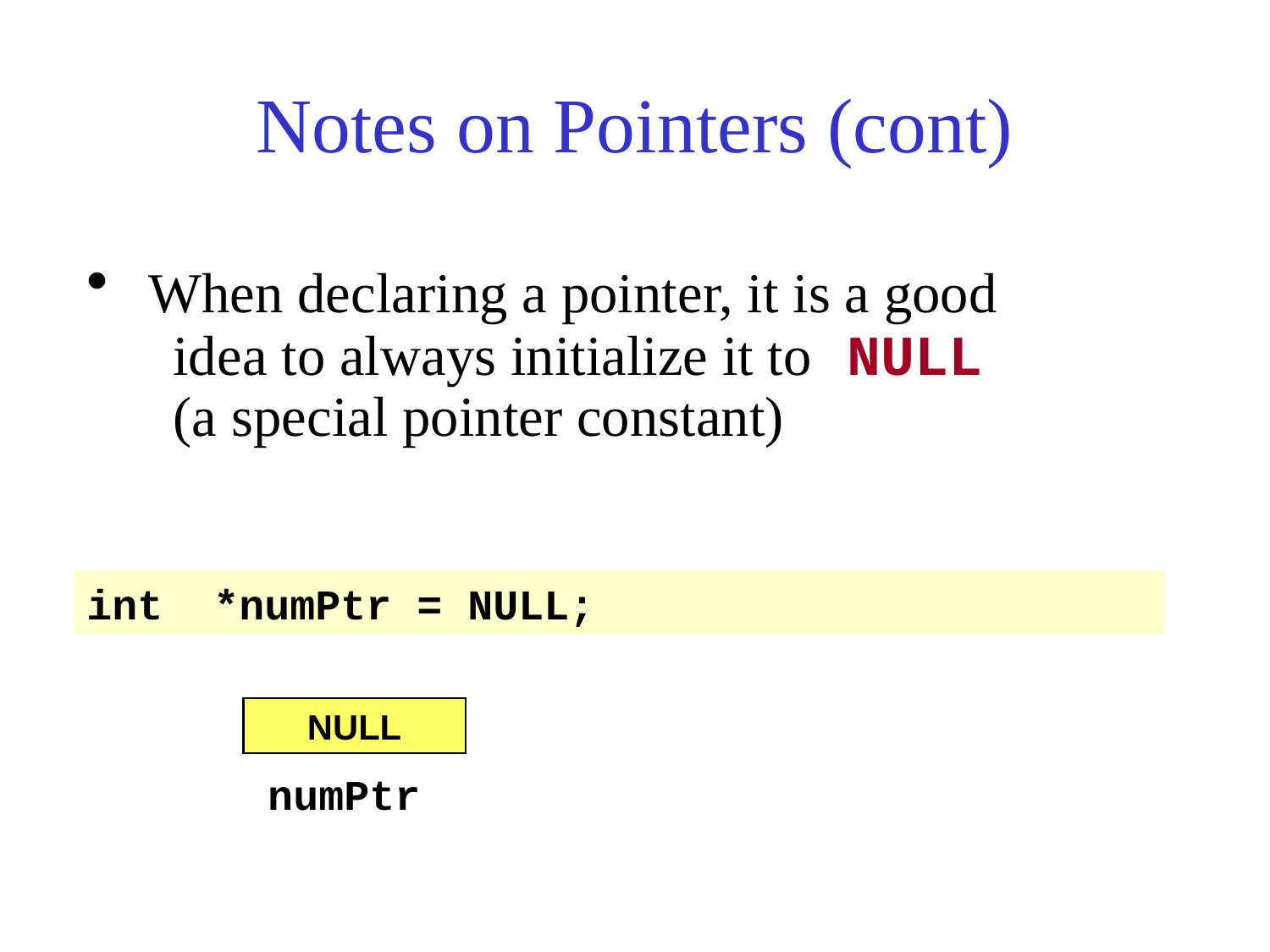

# Notes on Pointers (cont)
  When declaring a pointer, it is a good
    idea to always initialize it to NULL
    (a special pointer constant)
int  *numPtr = NULL;
NULL
numPtr